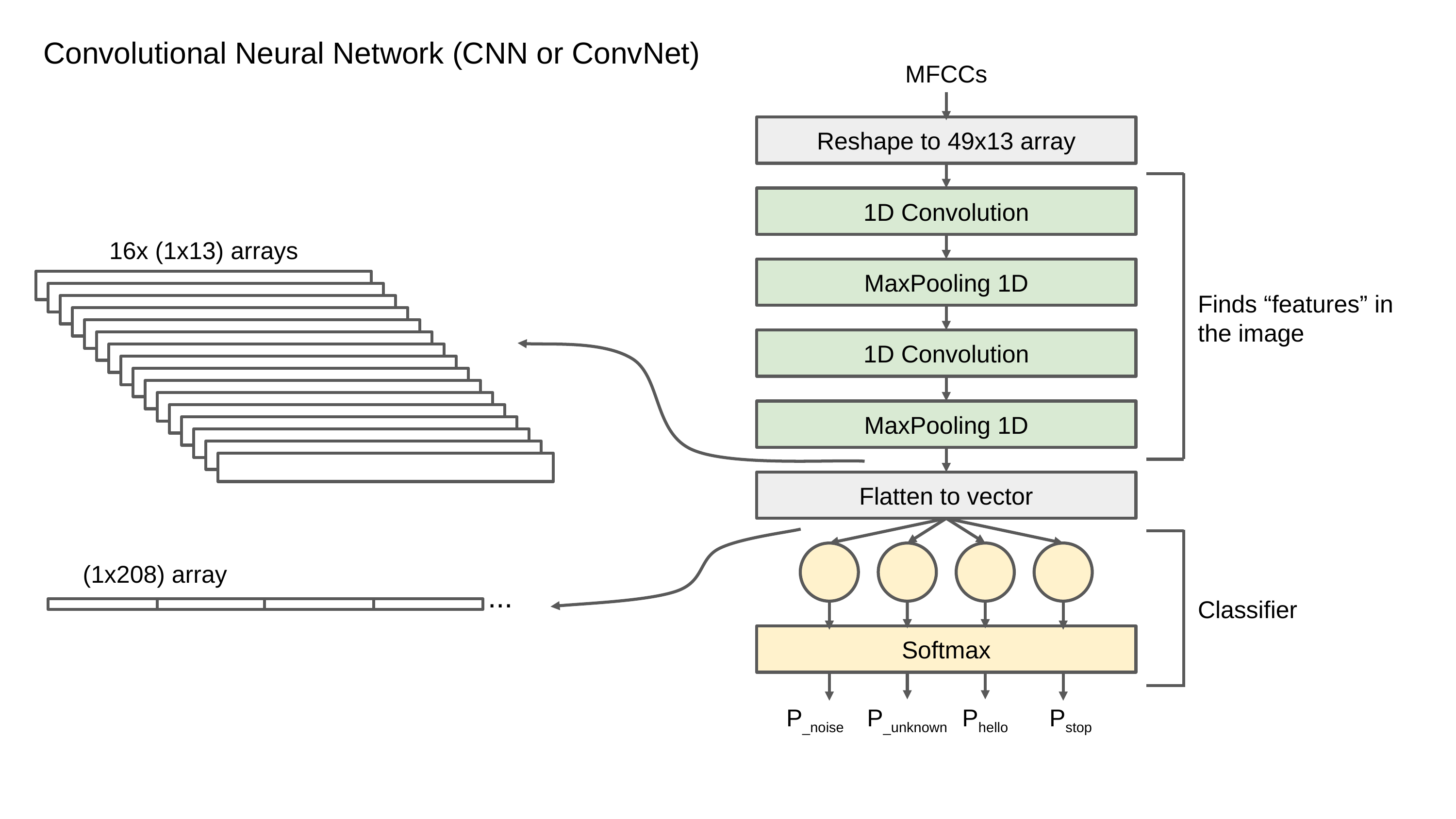

Convolutional Neural Network (CNN or ConvNet)
MFCCs
Reshape to 49x13 array
1D Convolution
16x (1x13) arrays
MaxPooling 1D

Finds “features” in the image

1D Convolution

MaxPooling 1D

Flatten to vector

(1x208) array
Classifier
...

Softmax
P_noise
P_unknown
Phello
Pstop